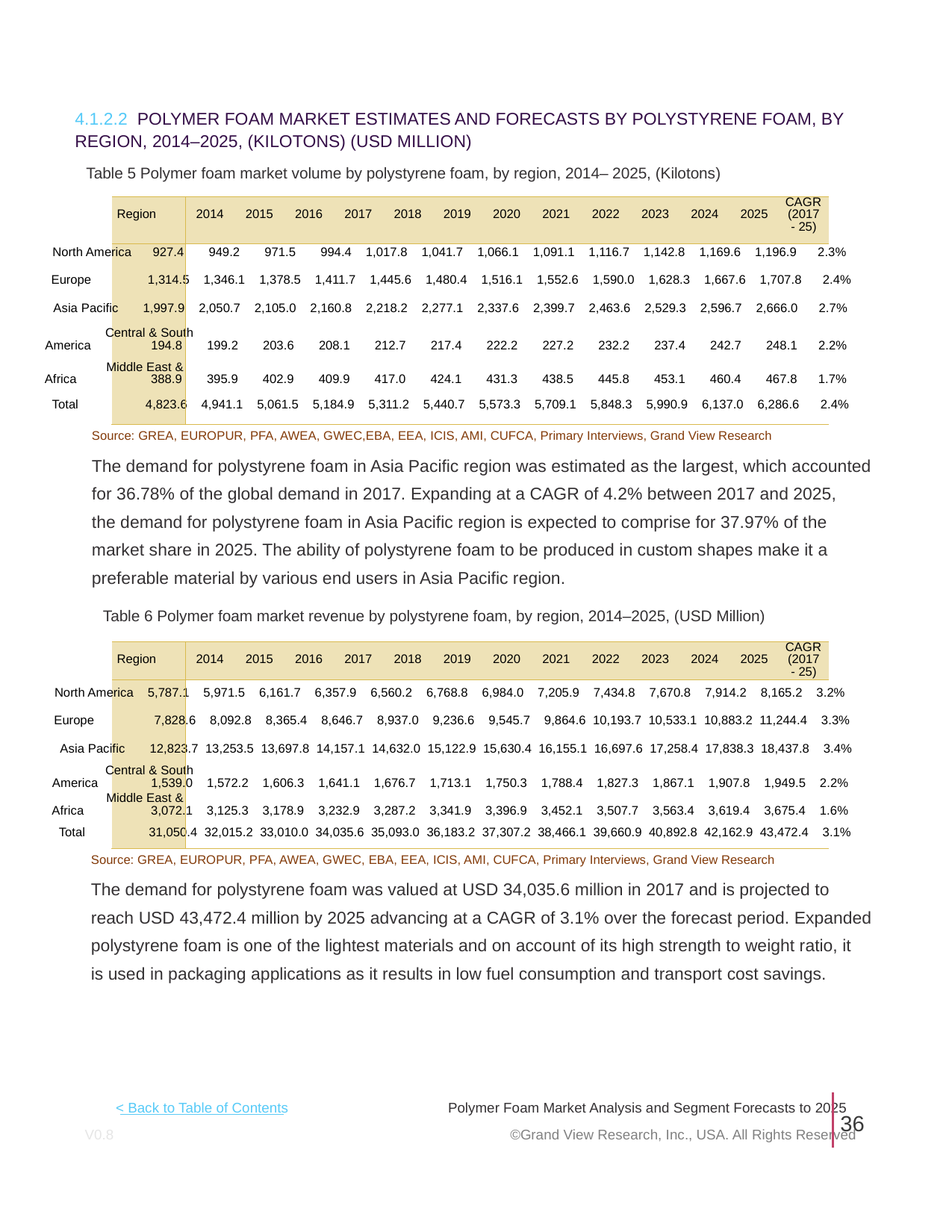

4.1.2.2  POLYMER FOAM MARKET ESTIMATES AND FORECASTS BY POLYSTYRENE FOAM, BY
REGION, 2014–2025, (KILOTONS) (USD MILLION)
Table 5 Polymer foam market volume by polystyrene foam, by region, 2014– 2025, (Kilotons)
CAGR

Region
2014
2015
2016
2017
2018
2019
2020
2021
2022
2023
2024
2025
(2017

- 25)

North America      927.4       949.2       971.5       994.4    1,017.8    1,041.7    1,066.1    1,091.1    1,116.7    1,142.8    1,169.6    1,196.9      2.3%

Europe                1,314.5    1,346.1    1,378.5    1,411.7    1,445.6    1,480.4    1,516.1    1,552.6    1,590.0    1,628.3    1,667.6    1,707.8      2.4%

Asia Pacific       1,997.9    2,050.7    2,105.0    2,160.8    2,218.2    2,277.1    2,337.6    2,399.7    2,463.6    2,529.3    2,596.7    2,666.0      2.7%

Central & South

America                 194.8       199.2       203.6       208.1       212.7       217.4       222.2       227.2       232.2       237.4       242.7       248.1      2.2%

Middle East &

Africa                     388.9       395.9       402.9       409.9       417.0       424.1       431.3       438.5       445.8       453.1       460.4       467.8      1.7%

Total                   4,823.6    4,941.1    5,061.5    5,184.9    5,311.2    5,440.7    5,573.3    5,709.1    5,848.3    5,990.9    6,137.0    6,286.6      2.4%

Source: GREA, EUROPUR, PFA, AWEA, GWEC,EBA, EEA, ICIS, AMI, CUFCA, Primary Interviews, Grand View Research
The demand for polystyrene foam in Asia Pacific region was estimated as the largest, which accounted
for 36.78% of the global demand in 2017. Expanding at a CAGR of 4.2% between 2017 and 2025,
the demand for polystyrene foam in Asia Pacific region is expected to comprise for 37.97% of the
market share in 2025. The ability of polystyrene foam to be produced in custom shapes make it a
preferable material by various end users in Asia Pacific region.
Table 6 Polymer foam market revenue by polystyrene foam, by region, 2014–2025, (USD Million)
CAGR

Region
2014
2015
2016
2017
2018
2019
2020
2021
2022
2023
2024
2025
(2017

- 25)

North America    5,787.1    5,971.5    6,161.7    6,357.9    6,560.2    6,768.8    6,984.0    7,205.9    7,434.8    7,670.8    7,914.2    8,165.2    3.2%

Europe                 7,828.6    8,092.8    8,365.4    8,646.7    8,937.0    9,236.6    9,545.7    9,864.6  10,193.7  10,533.1  10,883.2  11,244.4    3.3%

Asia Pacific       12,823.7  13,253.5  13,697.8  14,157.1  14,632.0  15,122.9  15,630.4  16,155.1  16,697.6  17,258.4  17,838.3  18,437.8    3.4%

Central & South

America               1,539.0    1,572.2    1,606.3    1,641.1    1,676.7    1,713.1    1,750.3    1,788.4    1,827.3    1,867.1    1,907.8    1,949.5    2.2%

Middle East &

Africa                   3,072.1    3,125.3    3,178.9    3,232.9    3,287.2    3,341.9    3,396.9    3,452.1    3,507.7    3,563.4    3,619.4    3,675.4    1.6%

Total                  31,050.4  32,015.2  33,010.0  34,035.6  35,093.0  36,183.2  37,307.2  38,466.1  39,660.9  40,892.8  42,162.9  43,472.4    3.1%

Source: GREA, EUROPUR, PFA, AWEA, GWEC, EBA, EEA, ICIS, AMI, CUFCA, Primary Interviews, Grand View Research
The demand for polystyrene foam was valued at USD 34,035.6 million in 2017 and is projected to
reach USD 43,472.4 million by 2025 advancing at a CAGR of 3.1% over the forecast period. Expanded
polystyrene foam is one of the lightest materials and on account of its high strength to weight ratio, it
is used in packaging applications as it results in low fuel consumption and transport cost savings.

< Back to Table of Contents
Polymer Foam Market Analysis and Segment Forecasts to 2025
36

V0.8                                                                                                     ©Grand View Research, Inc., USA. All Rights Reserved